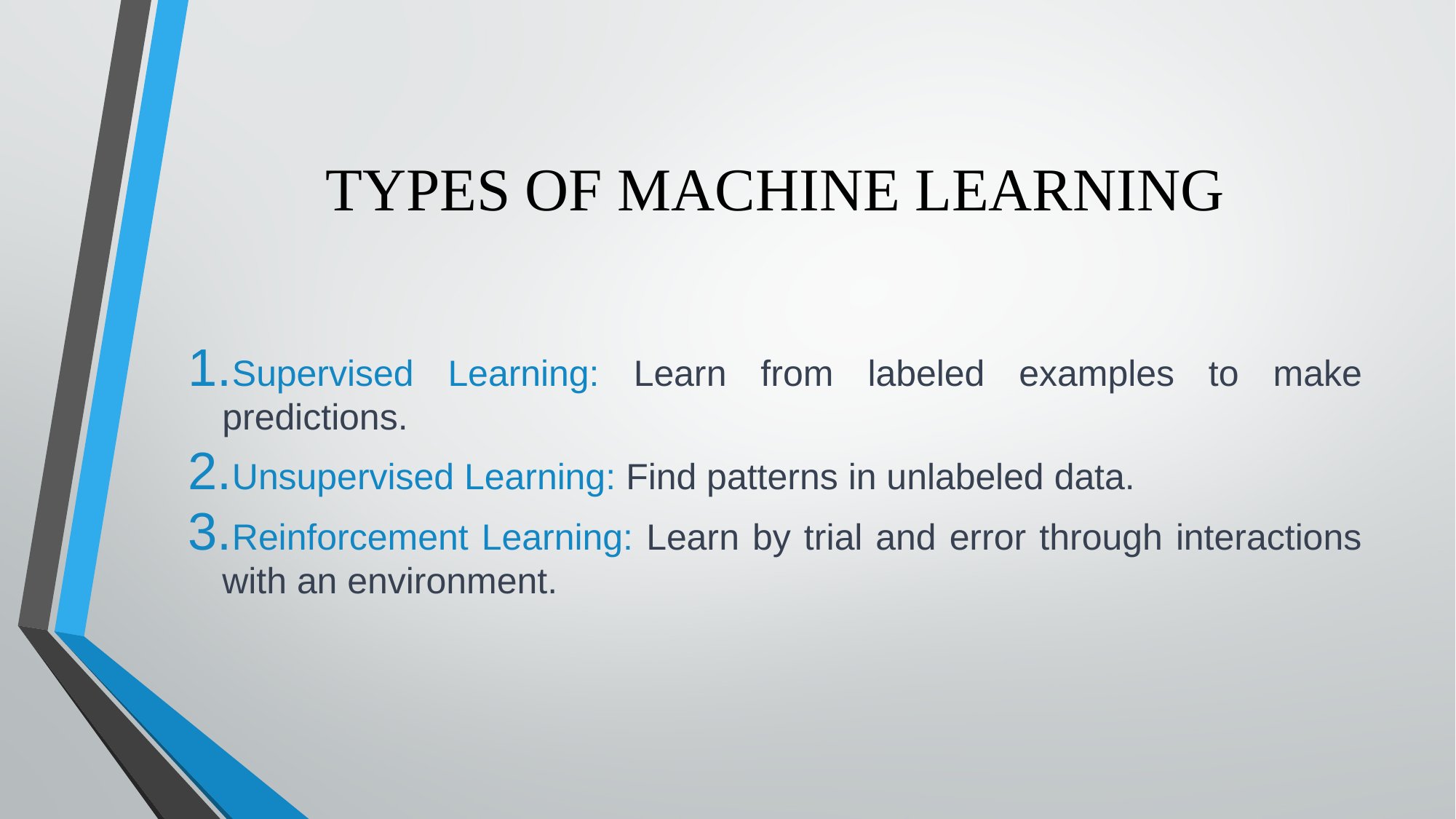

# TYPES OF MACHINE LEARNING
Supervised Learning: Learn from labeled examples to make predictions.
Unsupervised Learning: Find patterns in unlabeled data.
Reinforcement Learning: Learn by trial and error through interactions with an environment.